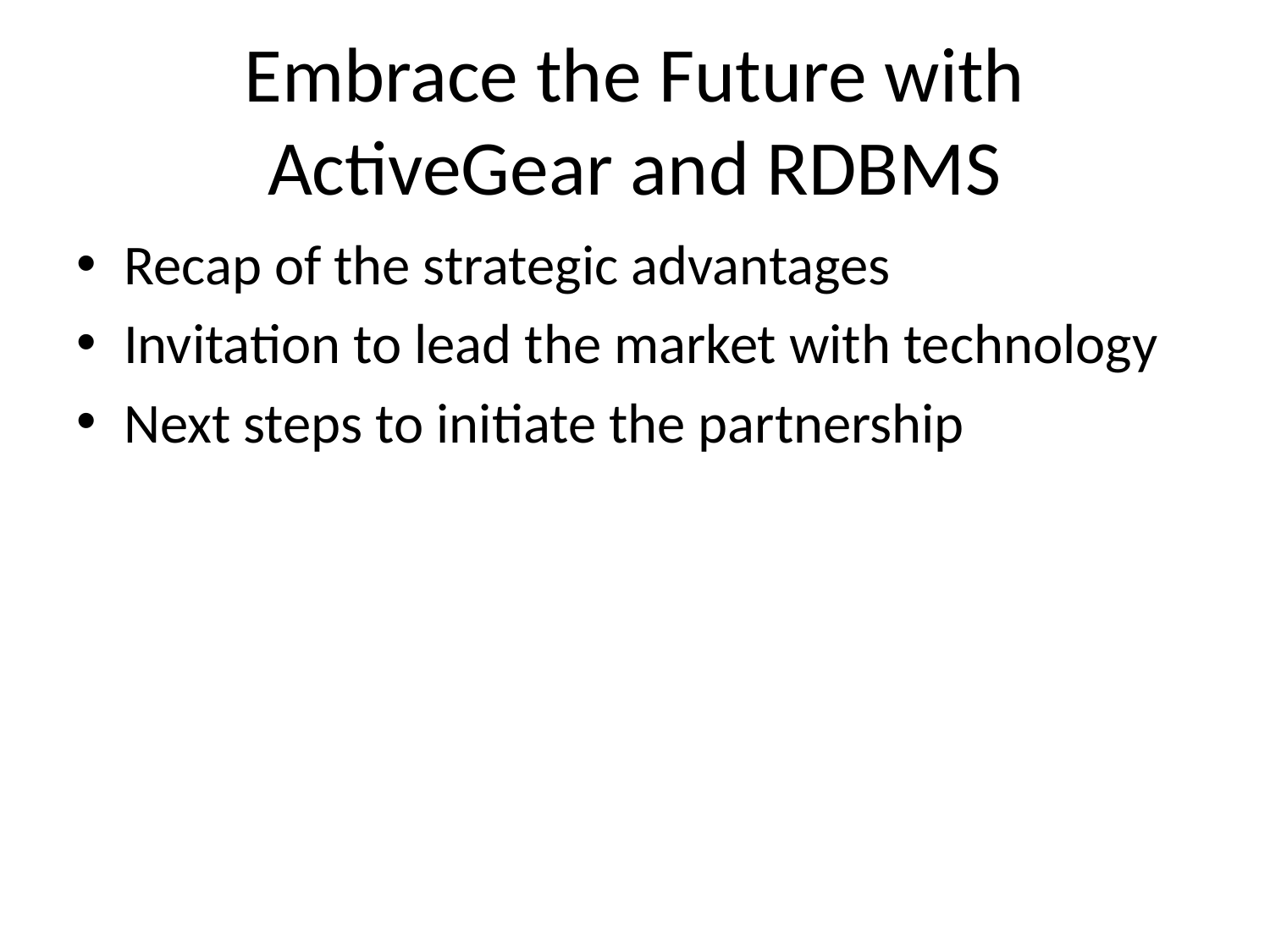

# Embrace the Future with ActiveGear and RDBMS
Recap of the strategic advantages
Invitation to lead the market with technology
Next steps to initiate the partnership